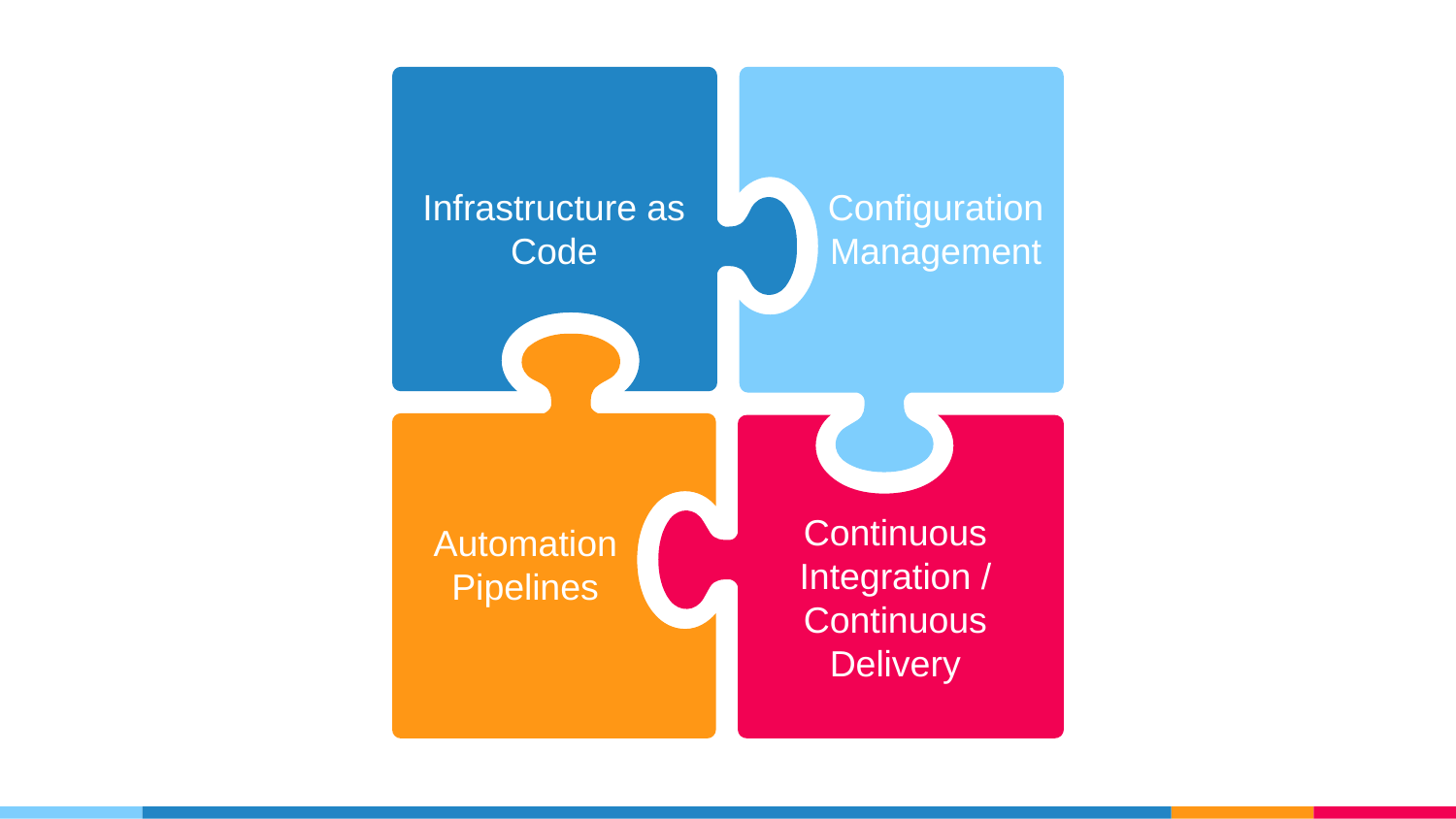

Infrastructure as Code
Configuration
Management

Continuous Integration / Continuous Delivery
Automation
Pipelines